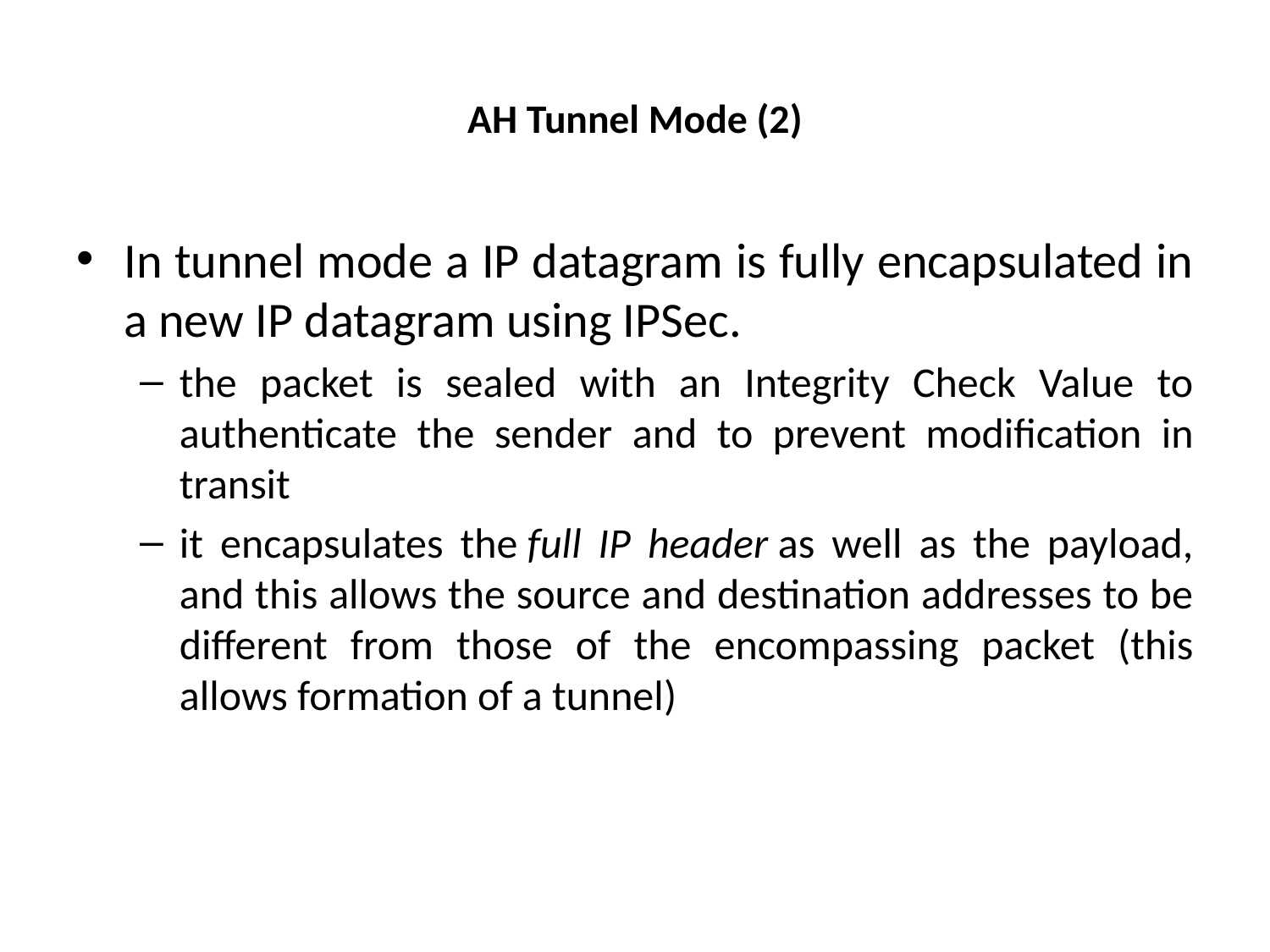

# AH Tunnel Mode (2)
In tunnel mode a IP datagram is fully encapsulated in a new IP datagram using IPSec.
the packet is sealed with an Integrity Check Value to authenticate the sender and to prevent modification in transit
it encapsulates the full IP header as well as the payload, and this allows the source and destination addresses to be different from those of the encompassing packet (this allows formation of a tunnel)